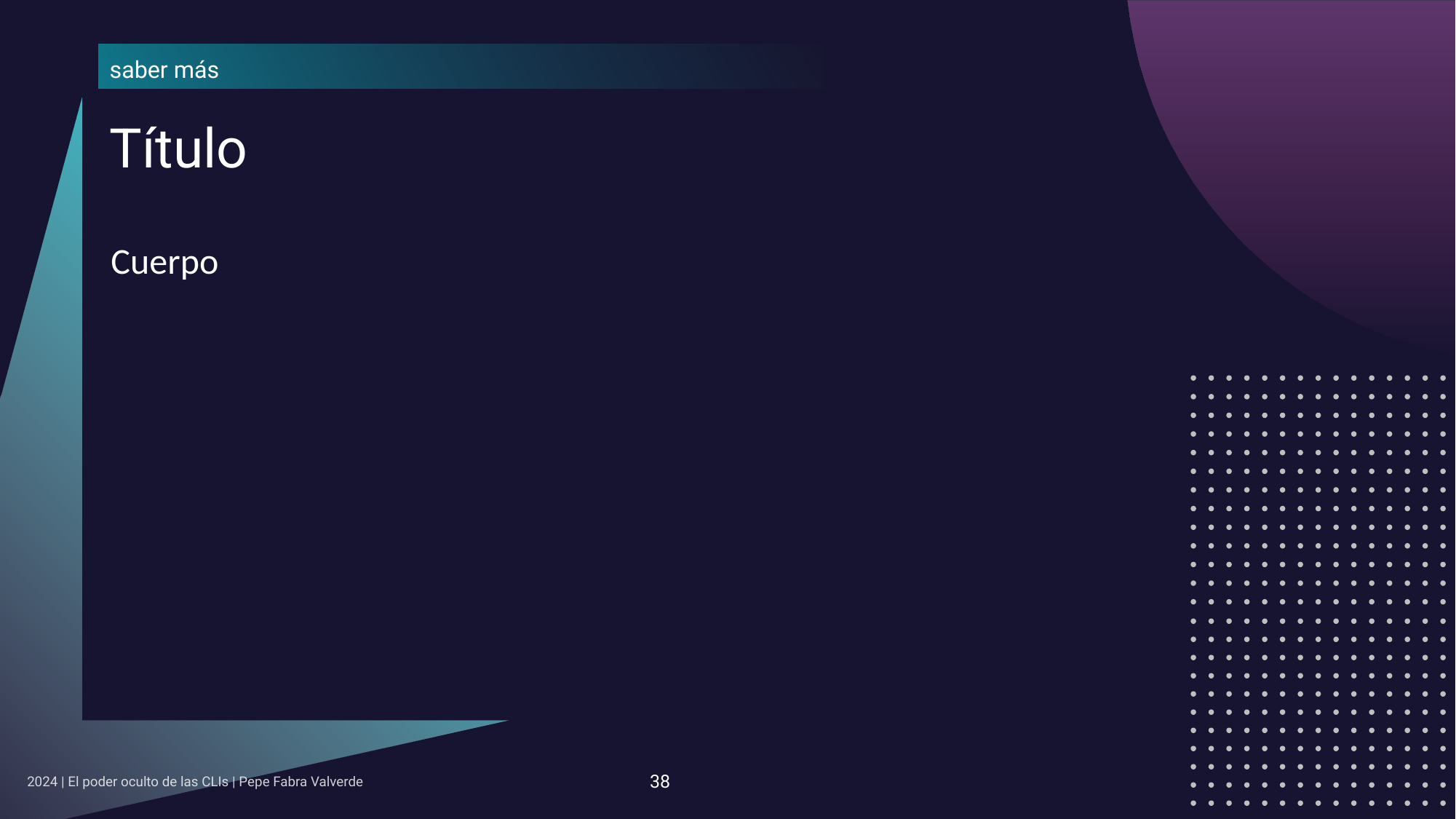

# Título
Cuerpo
2024 | El poder oculto de las CLIs | Pepe Fabra Valverde